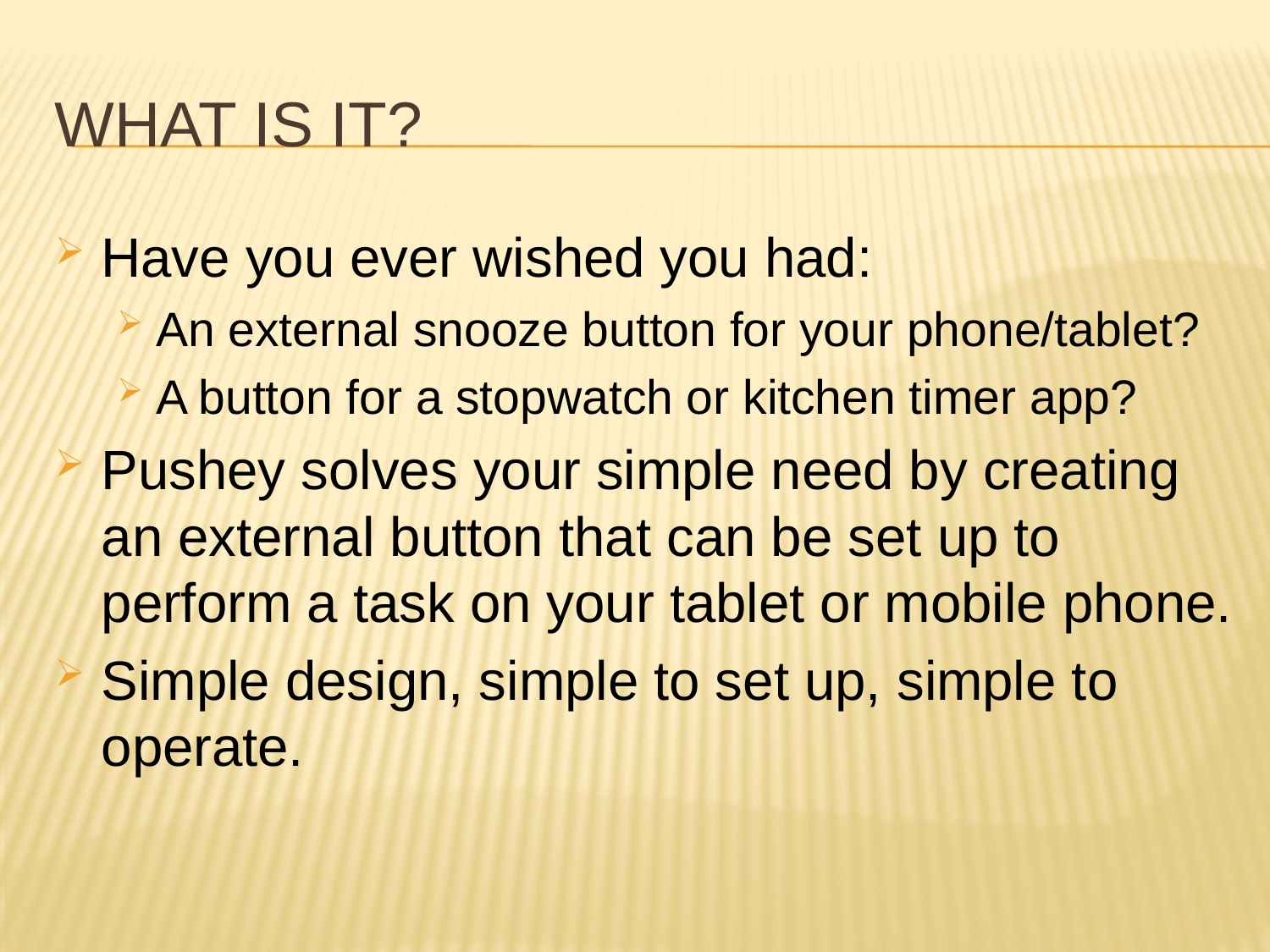

# What is IT?
Have you ever wished you had:
An external snooze button for your phone/tablet?
A button for a stopwatch or kitchen timer app?
Pushey solves your simple need by creating an external button that can be set up to perform a task on your tablet or mobile phone.
Simple design, simple to set up, simple to operate.